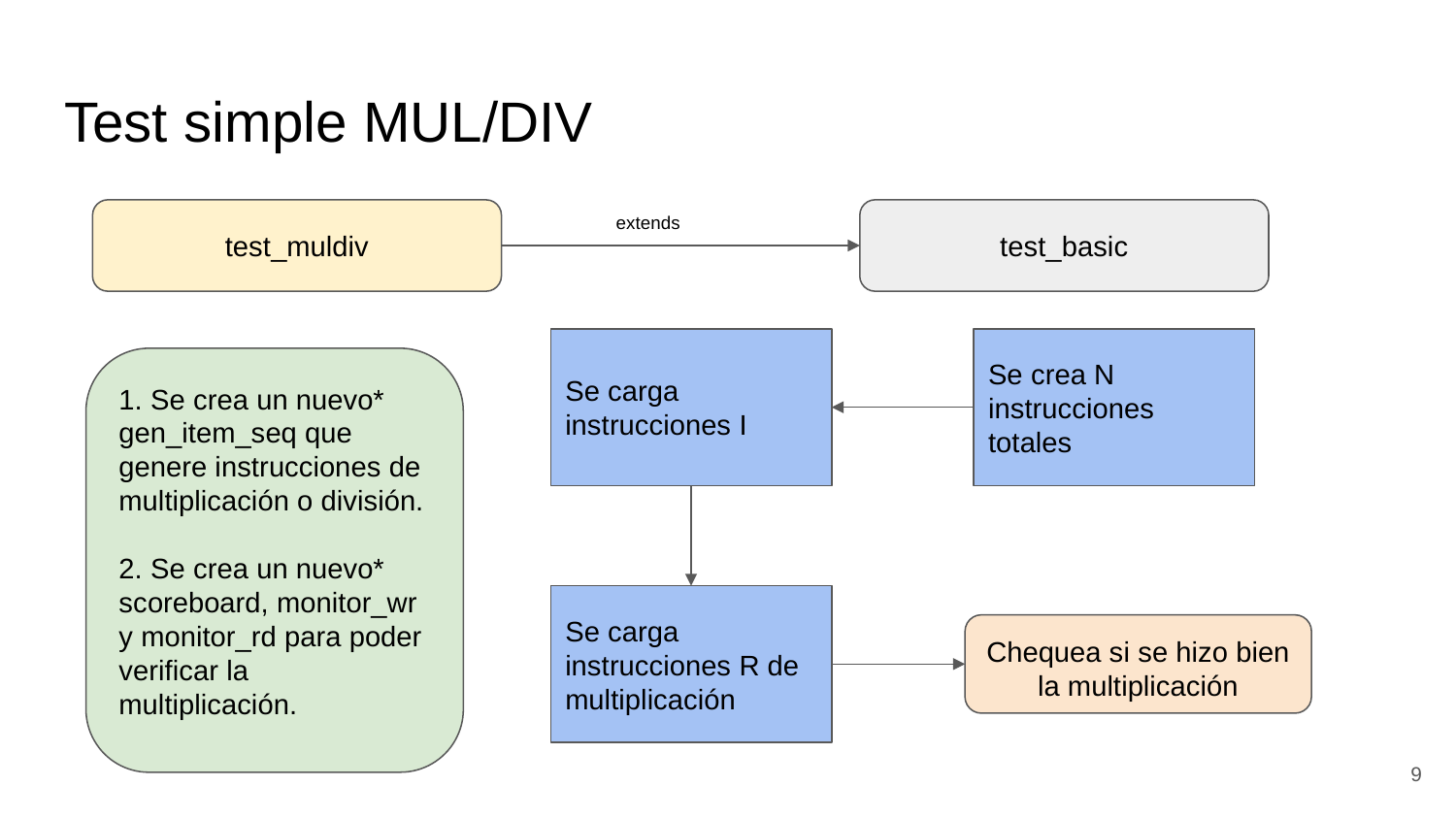

# Test simple MUL/DIV
test_muldiv
extends
test_basic
Se crea N instrucciones totales
Se carga instrucciones I
1. Se crea un nuevo* gen_item_seq que genere instrucciones de multiplicación o división.

2. Se crea un nuevo* scoreboard, monitor_wr y monitor_rd para poder verificar la multiplicación.

Se carga instrucciones R de multiplicación
Chequea si se hizo bien la multiplicación
9